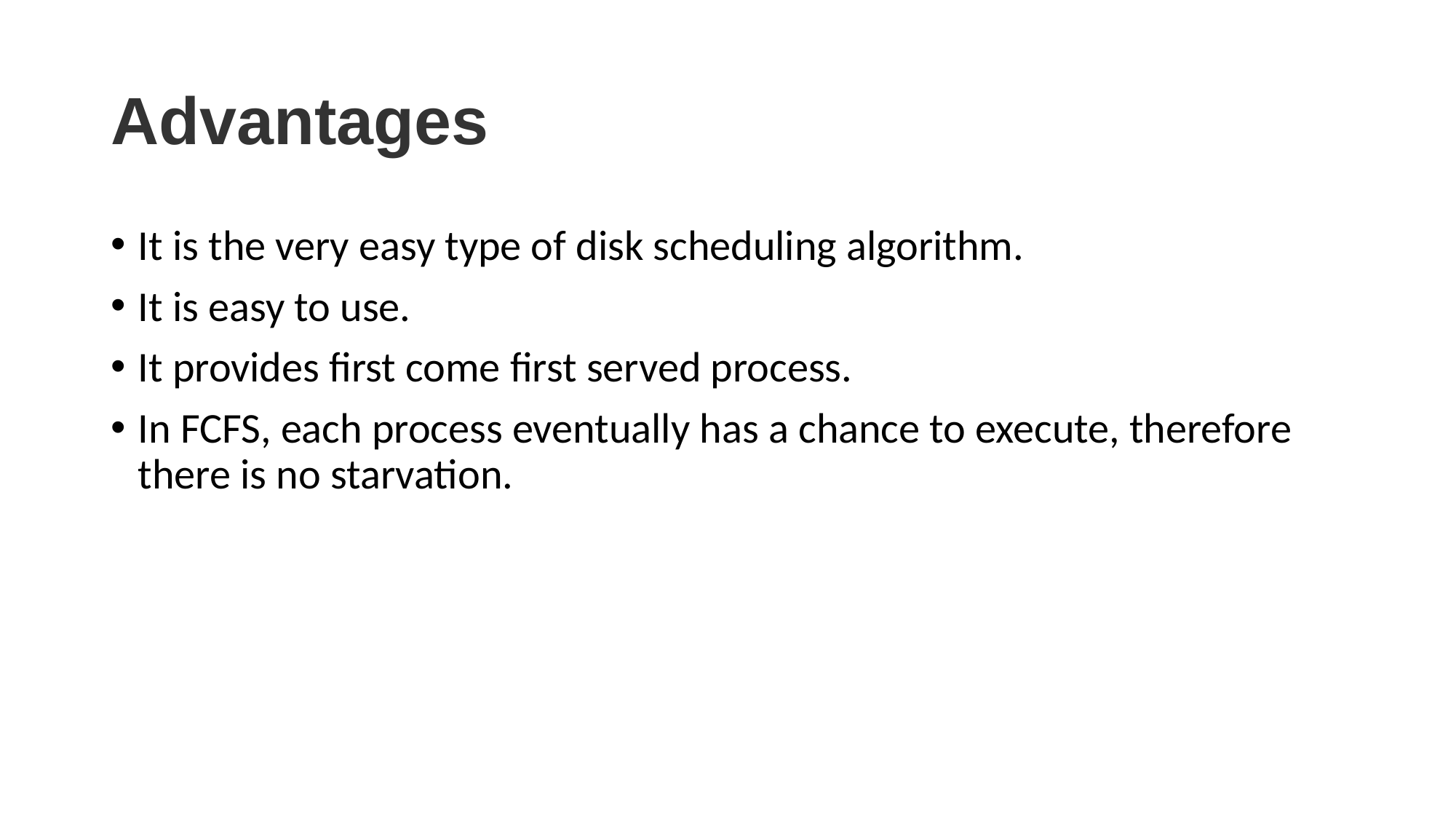

# Advantages
It is the very easy type of disk scheduling algorithm.
It is easy to use.
It provides first come first served process.
In FCFS, each process eventually has a chance to execute, therefore there is no starvation.